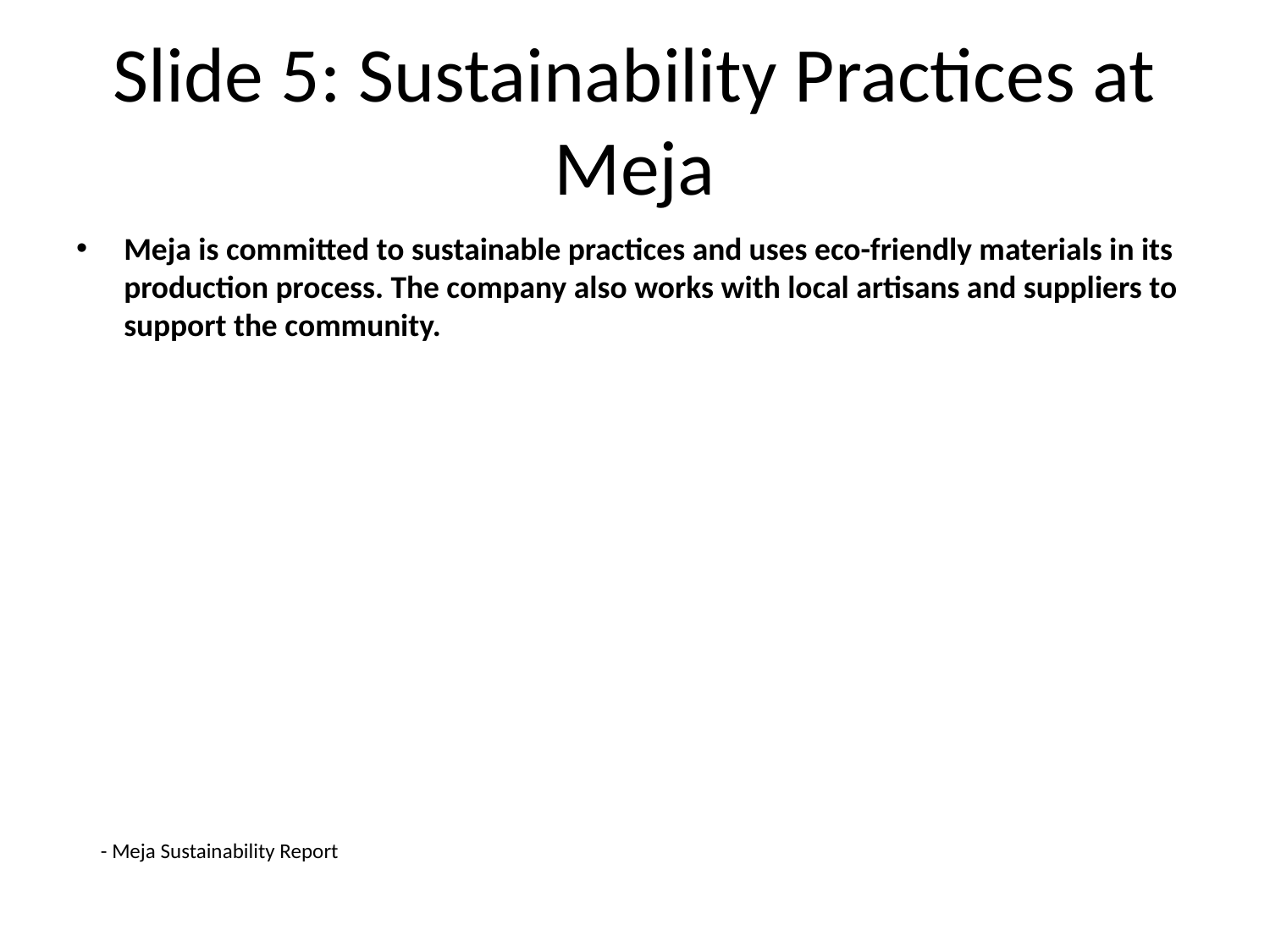

# Slide 5: Sustainability Practices at Meja
Meja is committed to sustainable practices and uses eco-friendly materials in its production process. The company also works with local artisans and suppliers to support the community.

- Meja Sustainability Report